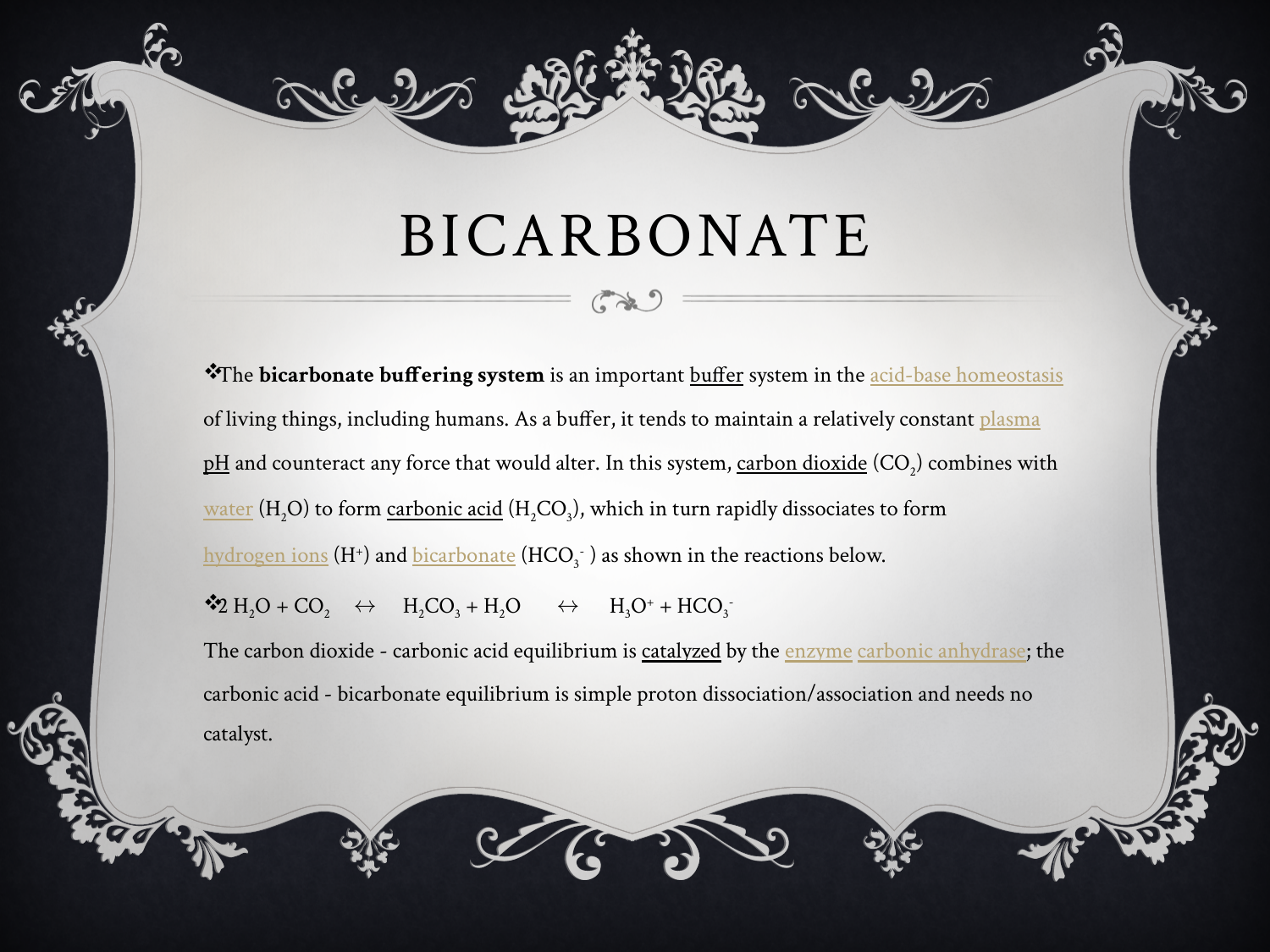

# Bicarbonate
The bicarbonate buffering system is an important buffer system in the acid-base homeostasis of living things, including humans. As a buffer, it tends to maintain a relatively constant plasma pH and counteract any force that would alter. In this system, carbon dioxide (CO2) combines with water (H2O) to form carbonic acid (H2CO3), which in turn rapidly dissociates to form hydrogen ions (H+) and bicarbonate (HCO3- ) as shown in the reactions below.
2 H2O + CO2        ↔         H2CO3 + H2O       ↔      H3O+ + HCO3-
The carbon dioxide - carbonic acid equilibrium is catalyzed by the enzyme carbonic anhydrase; the carbonic acid - bicarbonate equilibrium is simple proton dissociation/association and needs no catalyst.